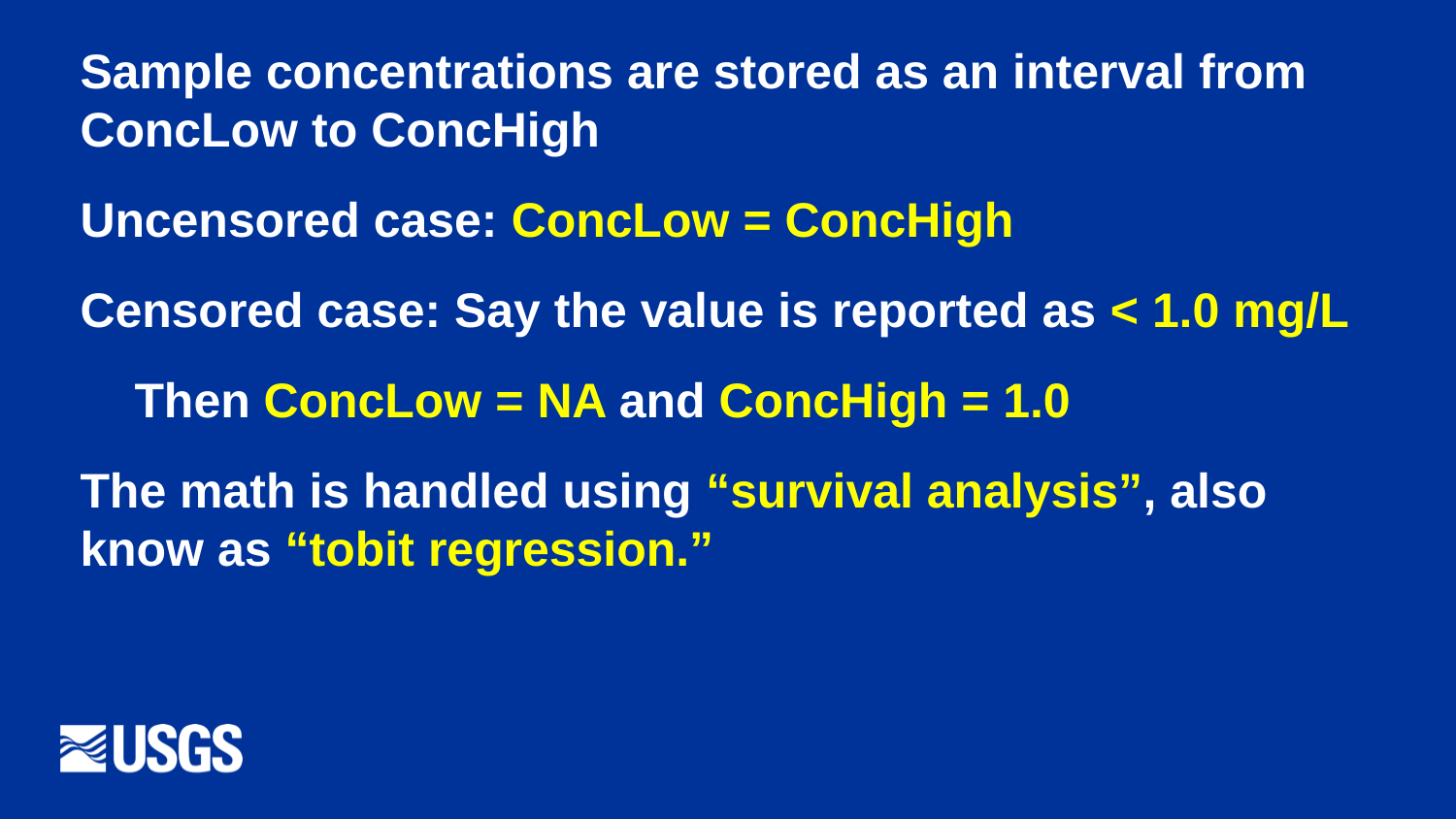

Sample concentrations are stored as an interval from ConcLow to ConcHigh
Uncensored case: ConcLow = ConcHigh
Censored case: Say the value is reported as < 1.0 mg/L
    Then ConcLow = NA and ConcHigh = 1.0
The math is handled using “survival analysis”, also know as “tobit regression.”